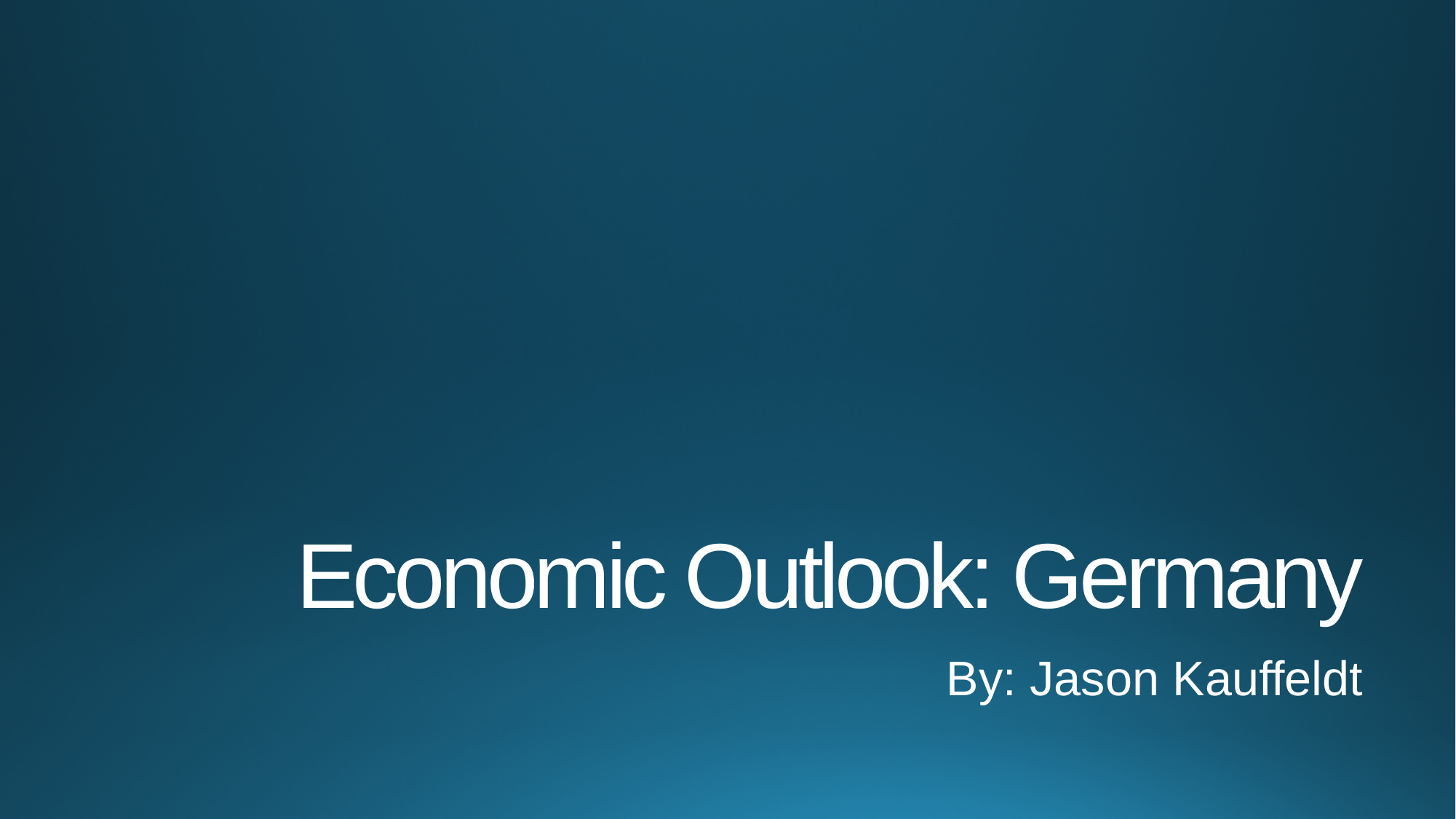

# Economic Outlook: Germany
By: Jason Kauffeldt